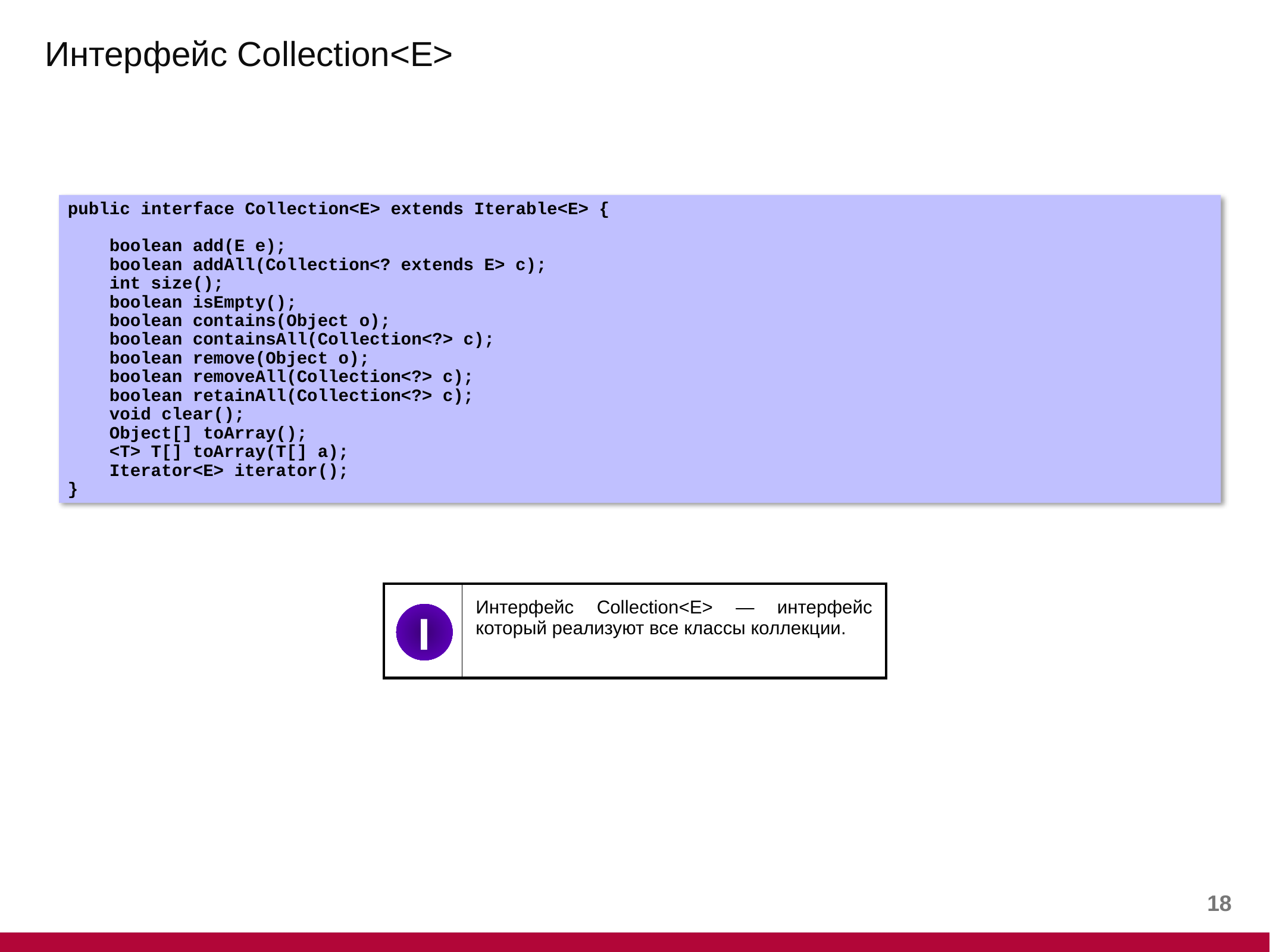

# Интерфейс Collection<E>
public interface Collection<E> extends Iterable<E> {

    boolean add(E e);
    boolean addAll(Collection<? extends E> c);
    int size();
    boolean isEmpty();
    boolean contains(Object o);
    boolean containsAll(Collection<?> c);
    boolean remove(Object o);
    boolean removeAll(Collection<?> c);
    boolean retainAll(Collection<?> c);
    void clear();
    Object[] toArray();
    <T> T[] toArray(T[] a);
    Iterator<E> iterator();
}
|  | Интерфейс Collection<E> — интерфейс который реализуют все классы коллекции. |
| --- | --- |
I
18